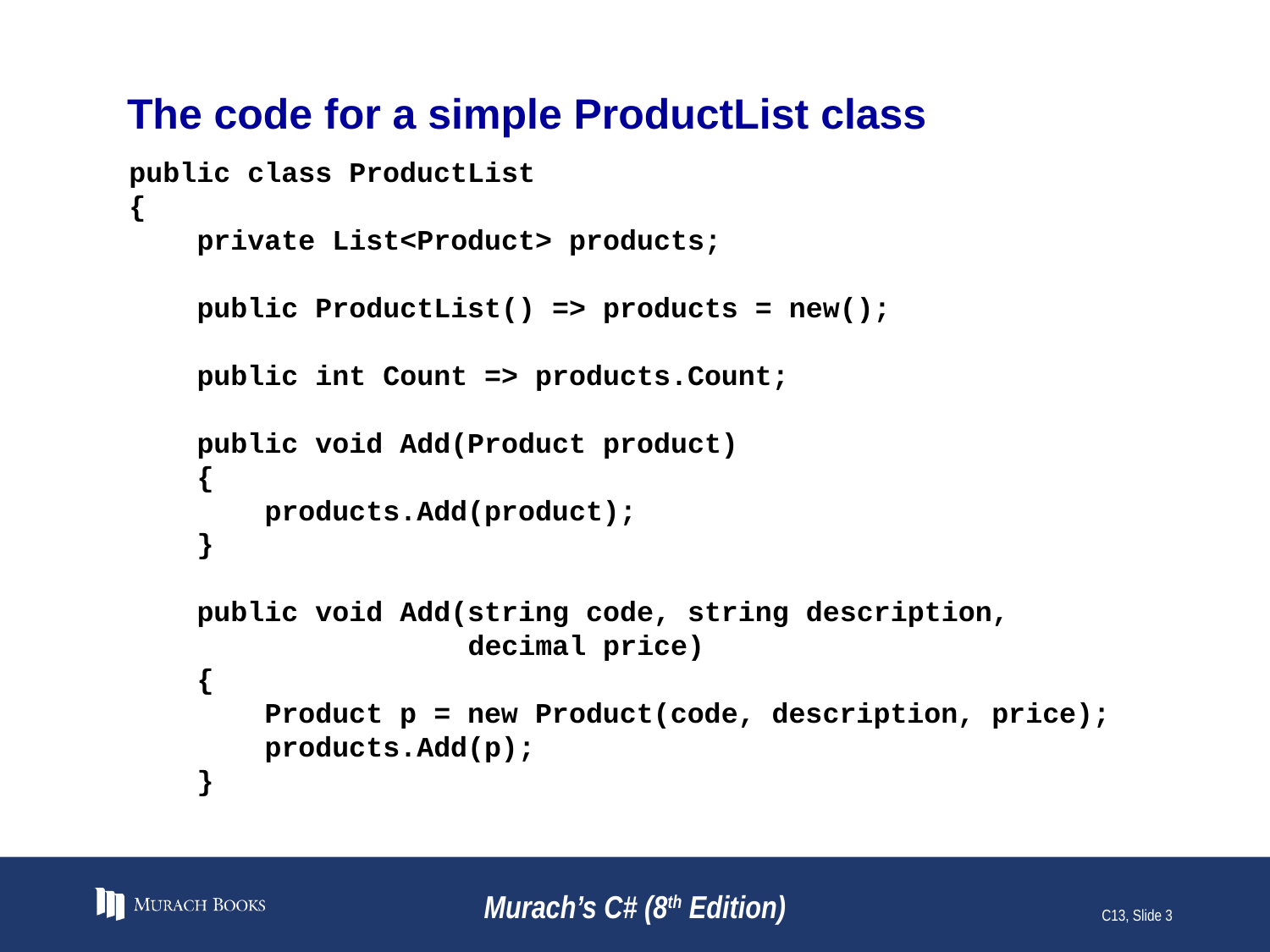

# The code for a simple ProductList class
public class ProductList
{
    private List<Product> products;

    public ProductList() => products = new();

    public int Count => products.Count;

    public void Add(Product product)
    {
        products.Add(product);
    }

    public void Add(string code, string description,
                    decimal price)
    {
        Product p = new Product(code, description, price);
        products.Add(p);
    }

Murach’s C# (8th Edition)

C13, Slide 3